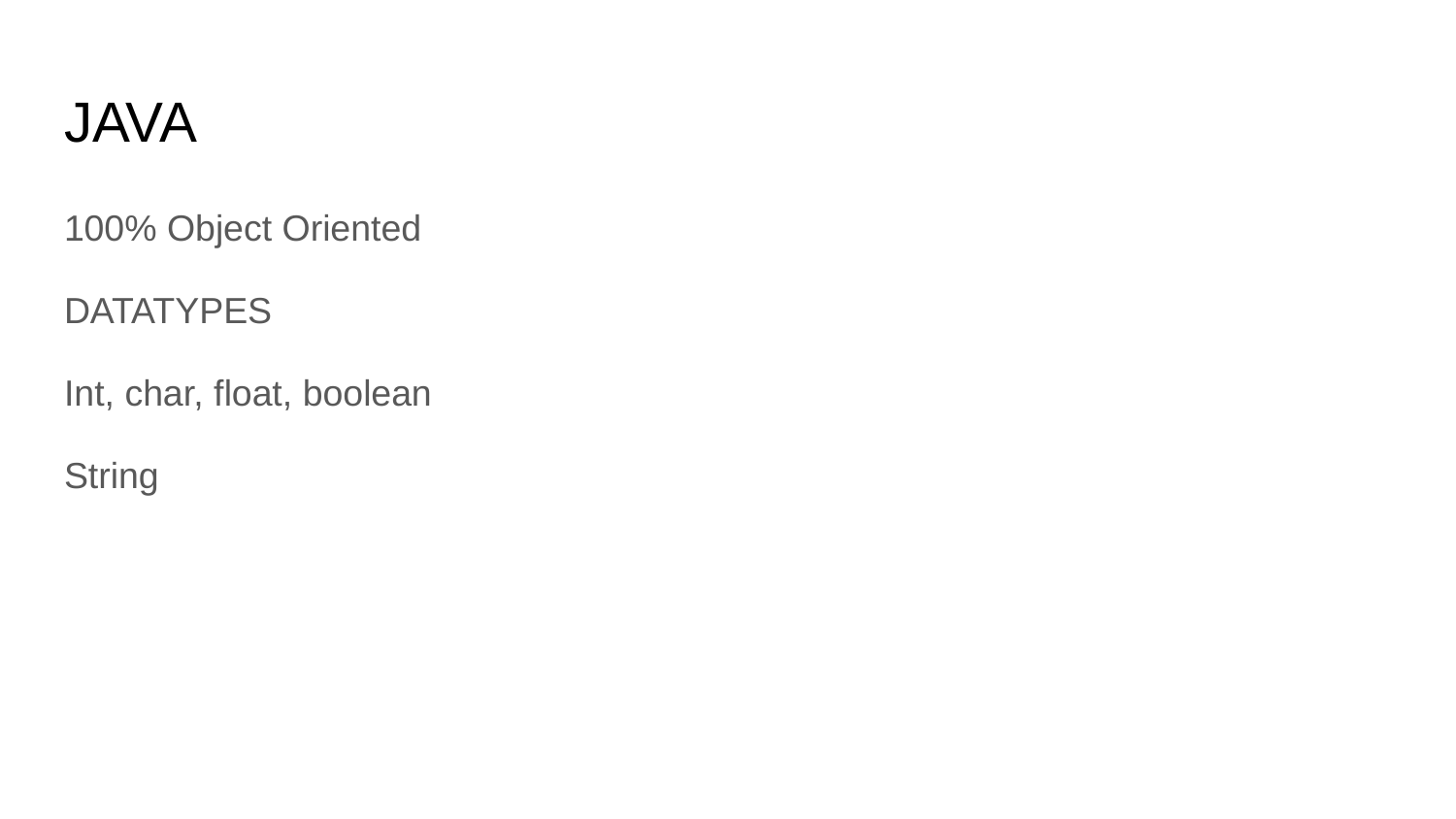

# JAVA
100% Object Oriented
DATATYPES
Int, char, float, boolean
String